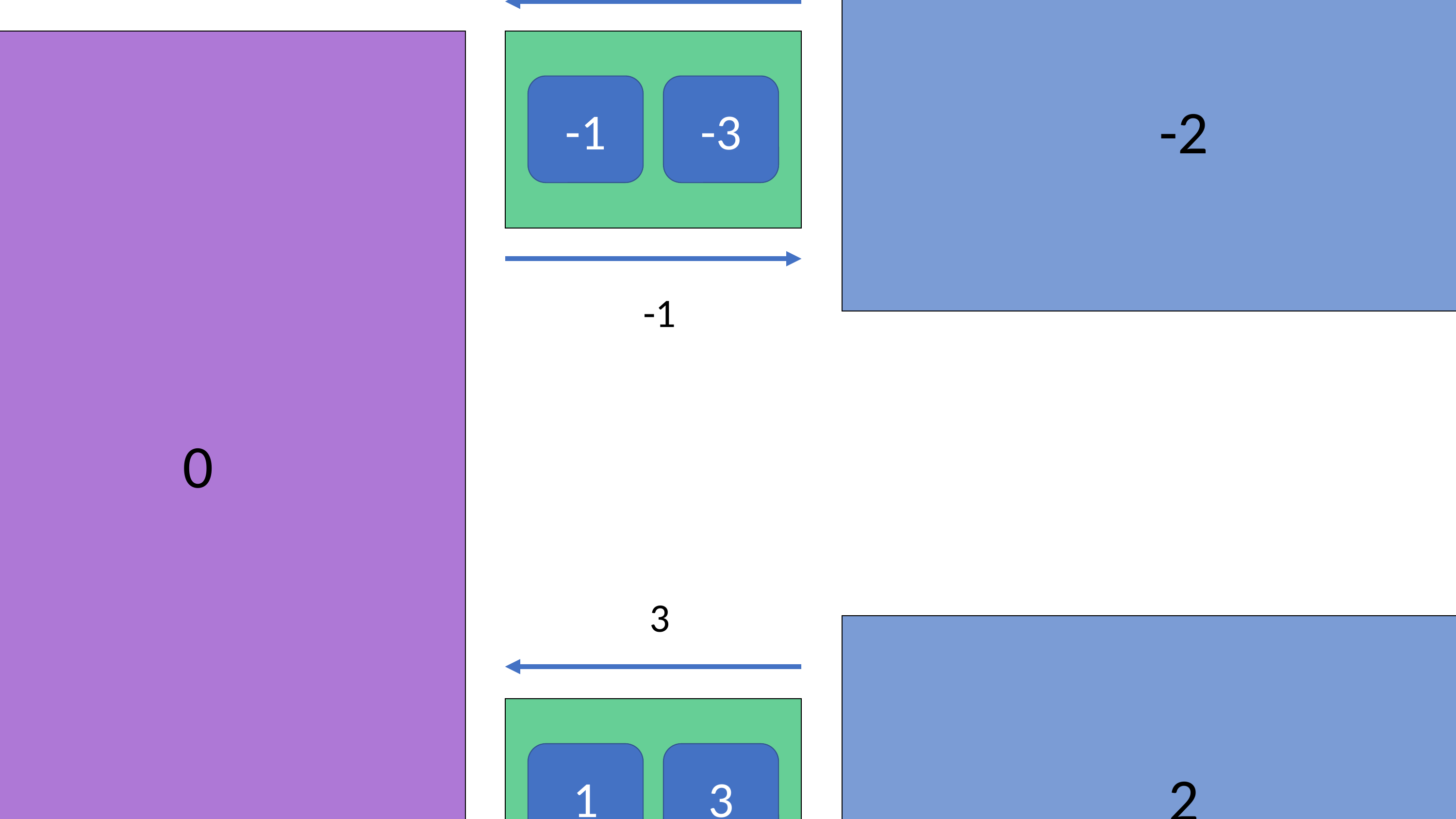

Cage Numbering System
-3

-1
-3
-2
-1
0
3

1
3
2
1